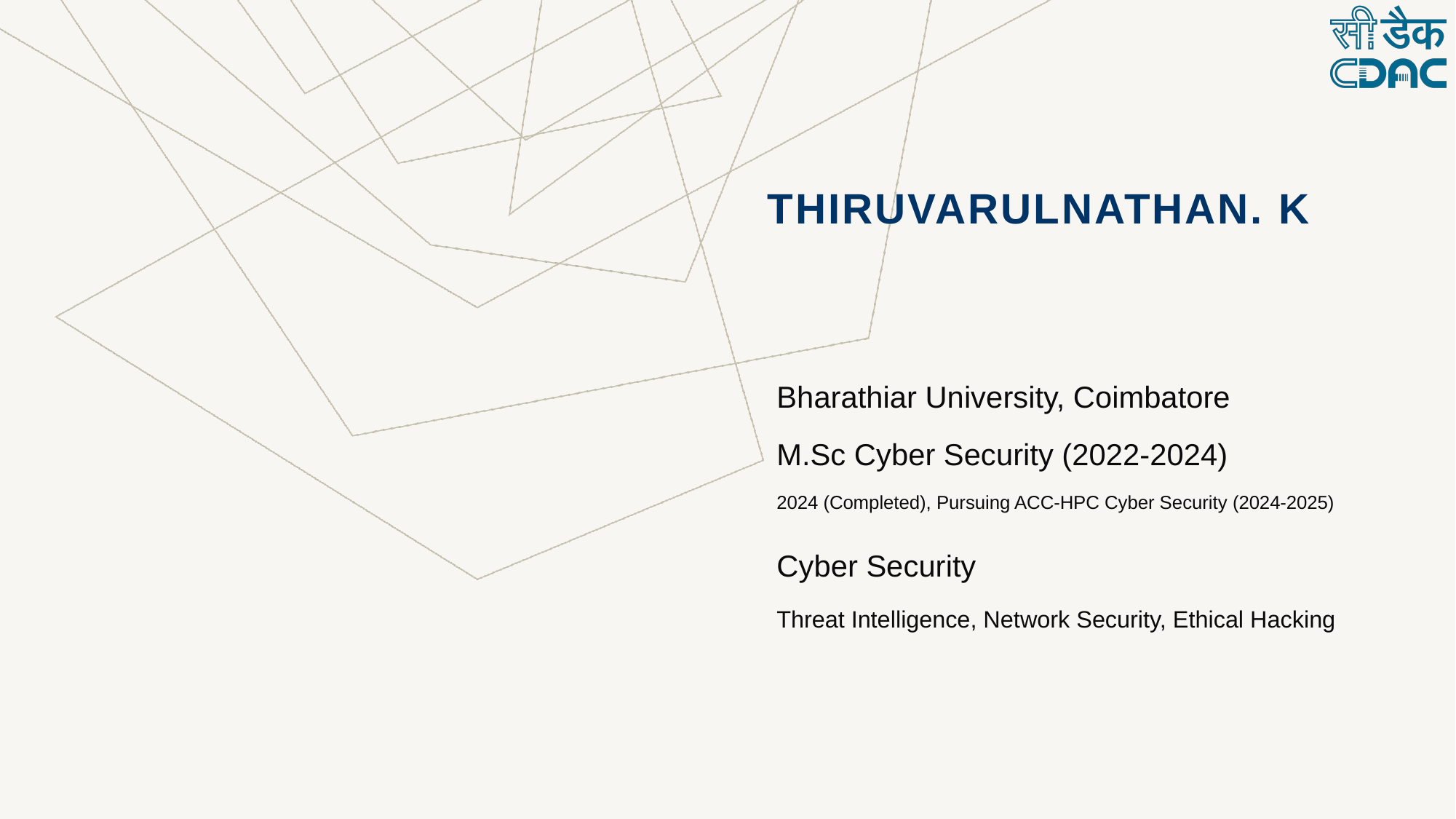

# THIRUVARULNATHAN. K
Bharathiar University, Coimbatore
M.Sc Cyber Security (2022-2024)
2024 (Completed), Pursuing ACC-HPC Cyber Security (2024-2025)
Cyber Security
Threat Intelligence, Network Security, Ethical Hacking